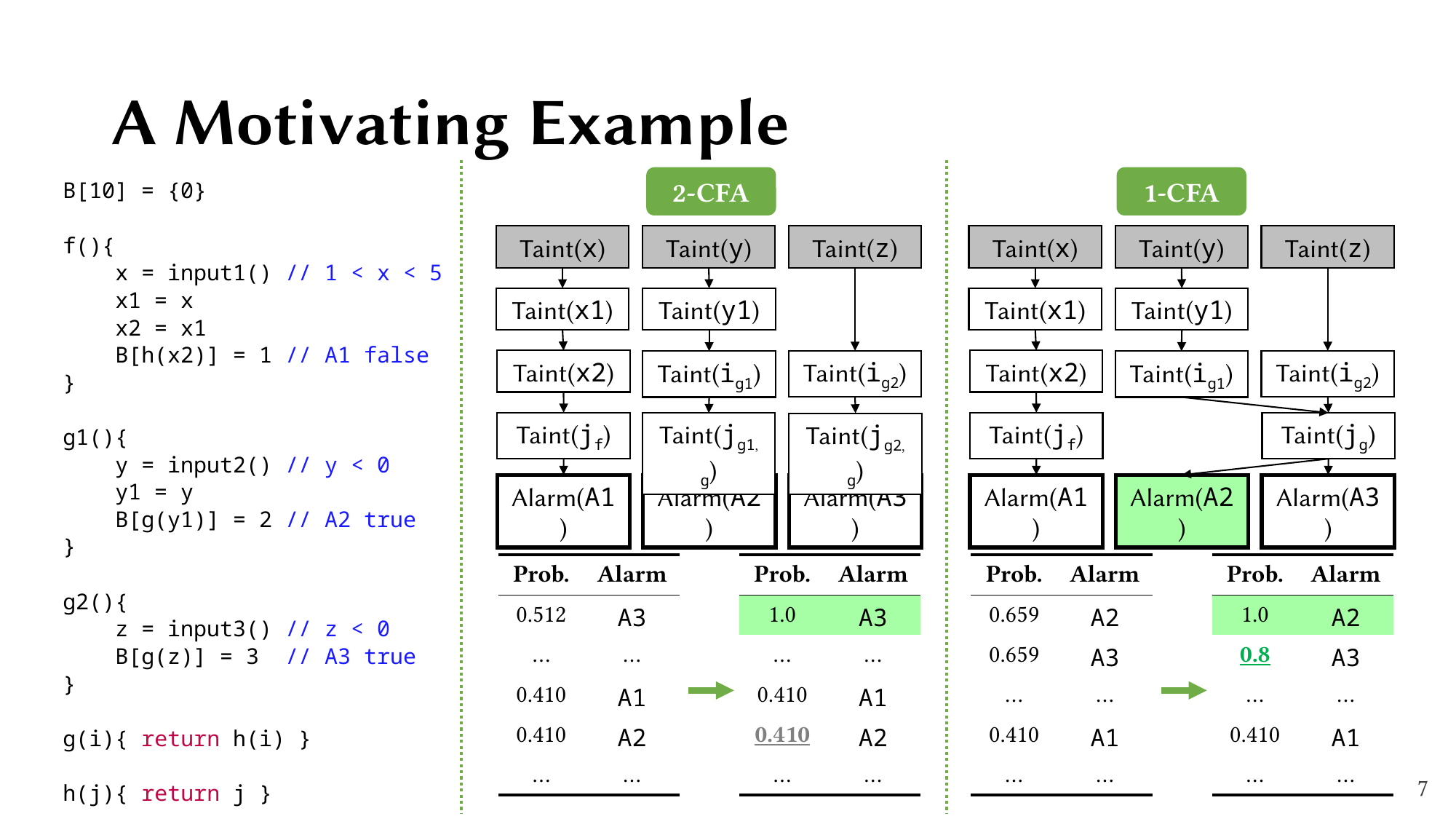

# A Motivating Example
2-CFA
1-CFA
B[10] = {0}

f(){
    x = input1() // 1 < x < 5
    x1 = x
    x2 = x1
    B[h(x2)] = 1 // A1 false
}

g1(){
    y = input2() // y < 0
    y1 = y
    B[g(y1)] = 2 // A2 true
}

g2(){
    z = input3() // z < 0
    B[g(z)] = 3  // A3 true
}

g(i){ return h(i) }

h(j){ return j }
Taint(x)
Taint(y)
Taint(z)
Taint(x)
Taint(y)
Taint(z)
Taint(x1)
Taint(y1)
Taint(x1)
Taint(y1)
Taint(x2)
Taint(x2)
Taint(ig2)
Taint(ig2)
Taint(ig1)
Taint(ig1)
Taint(jf)
Taint(jf)
Taint(jg)
Taint(jg1, g)
Taint(jg2, g)
Alarm(A1)
Alarm(A2)
Alarm(A3)
Alarm(A1)
Alarm(A2)
Alarm(A3)
| Prob. | Alarm |
| --- | --- |
| 0.512 | A3 |
| … | … |
| 0.410 | A1 |
| 0.410 | A2 |
| … | … |
| Prob. | Alarm |
| --- | --- |
| 1.0 | A3 |
| … | … |
| 0.410 | A1 |
| 0.410 | A2 |
| … | … |
| Prob. | Alarm |
| --- | --- |
| 0.659 | A2 |
| 0.659 | A3 |
| … | … |
| 0.410 | A1 |
| … | … |
| Prob. | Alarm |
| --- | --- |
| 1.0 | A2 |
| 0.8 | A3 |
| … | … |
| 0.410 | A1 |
| … | … |
7